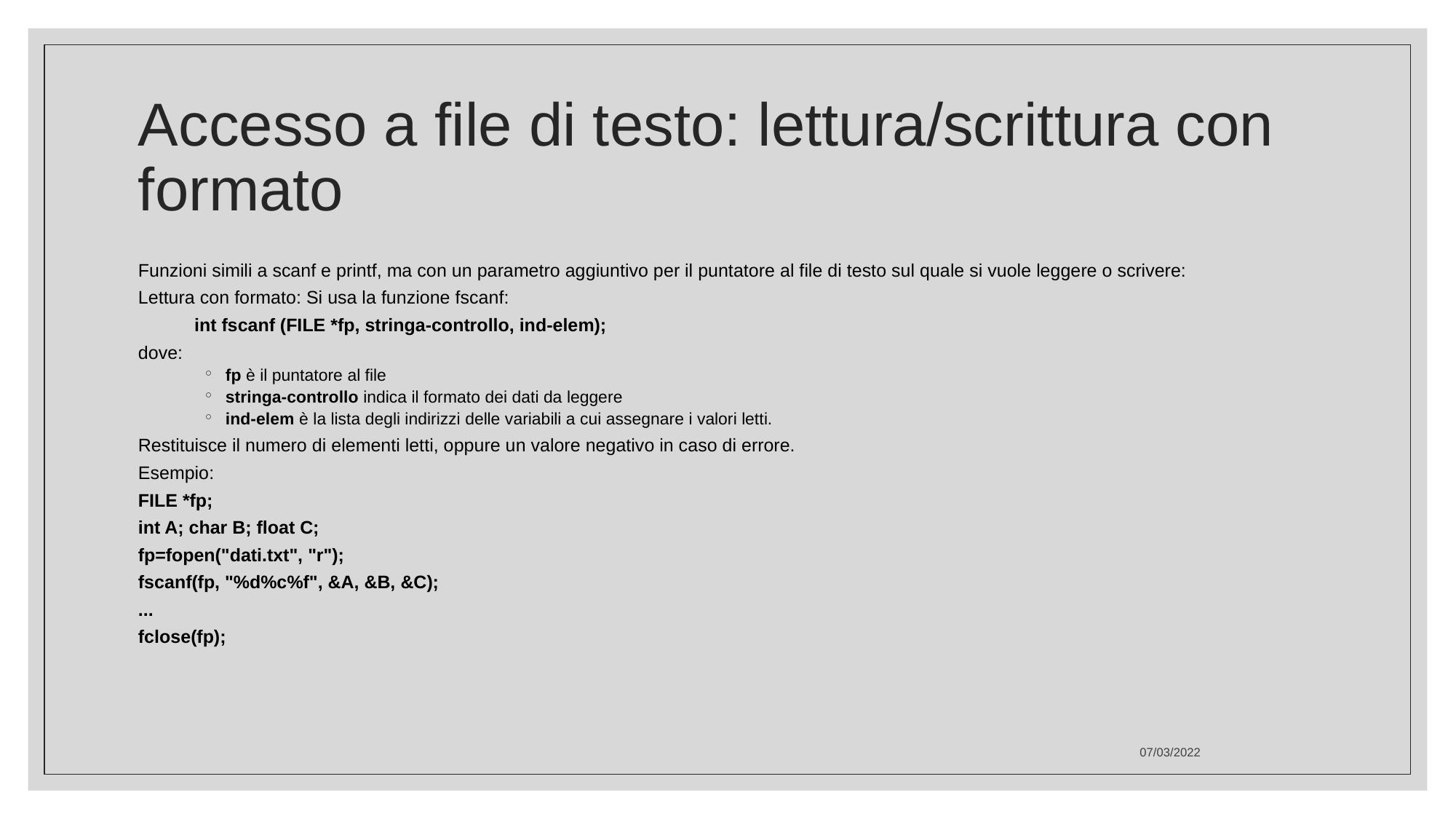

# Accesso a file di testo: lettura/scrittura con formato
Funzioni simili a scanf e printf, ma con un parametro aggiuntivo per il puntatore al file di testo sul quale si vuole leggere o scrivere:
Lettura con formato: Si usa la funzione fscanf:
           int fscanf (FILE *fp, stringa-controllo, ind-elem);
dove:
fp è il puntatore al file
stringa-controllo indica il formato dei dati da leggere
ind-elem è la lista degli indirizzi delle variabili a cui assegnare i valori letti.
Restituisce il numero di elementi letti, oppure un valore negativo in caso di errore.
Esempio:
FILE *fp;
int A; char B; float C;
fp=fopen("dati.txt", "r");
fscanf(fp, "%d%c%f", &A, &B, &C);
...
fclose(fp);

07/03/2022